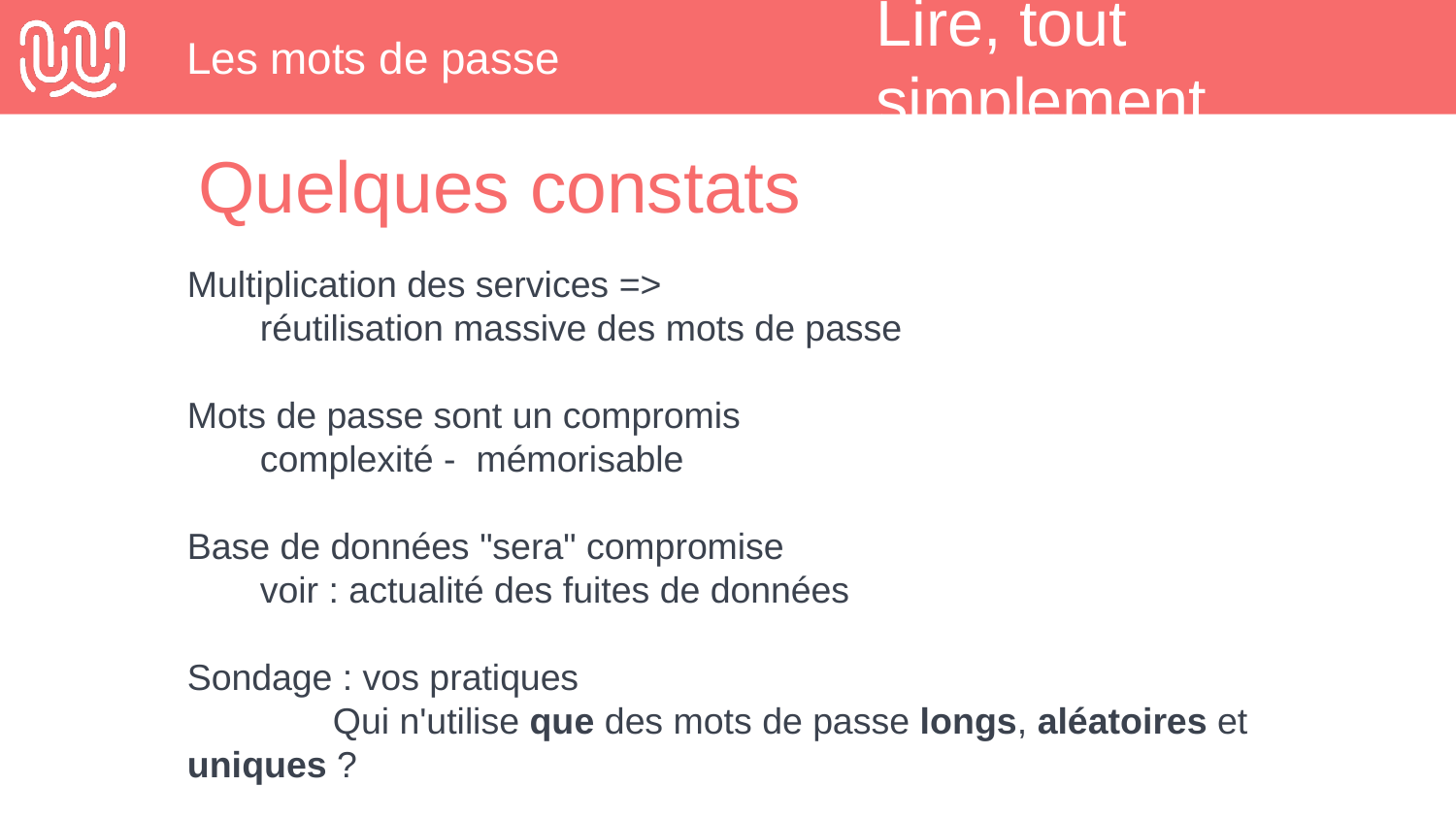

# Les mots de passe
Lire, tout simplement
Quelques constats
Multiplication des services =>
réutilisation massive des mots de passe

Mots de passe sont un compromis
complexité -  mémorisable

Base de données "sera" compromise
voir : actualité des fuites de données

Sondage : vos pratiques
	Qui n'utilise que des mots de passe longs, aléatoires et uniques ?